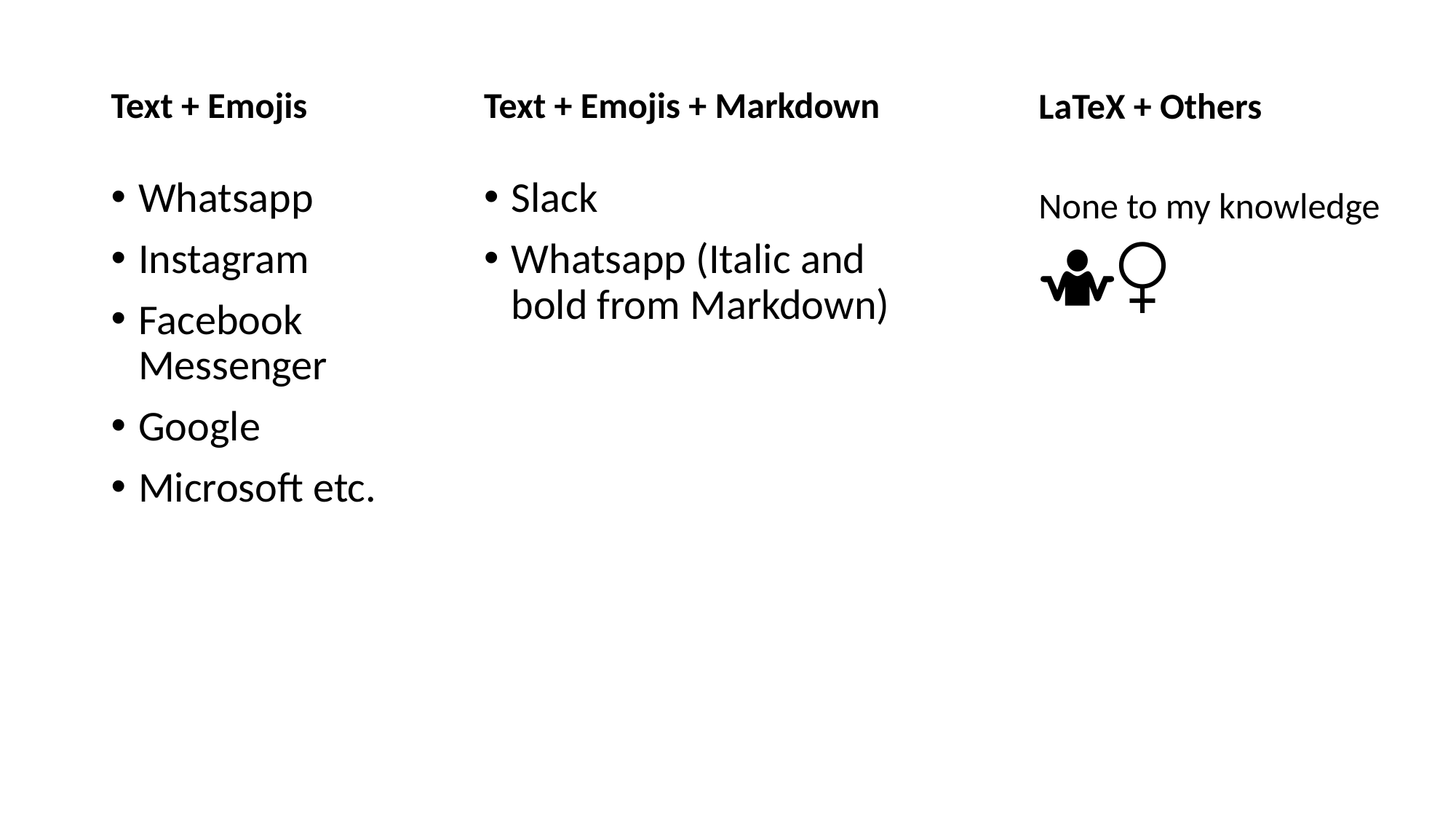

LaTeX + Others
Text + Emojis
Text + Emojis + Markdown
Whatsapp
Instagram
Facebook Messenger
Google
Microsoft etc.
Slack
Whatsapp (Italic and bold from Markdown)
None to my knowledge
‍🤷‍♀️